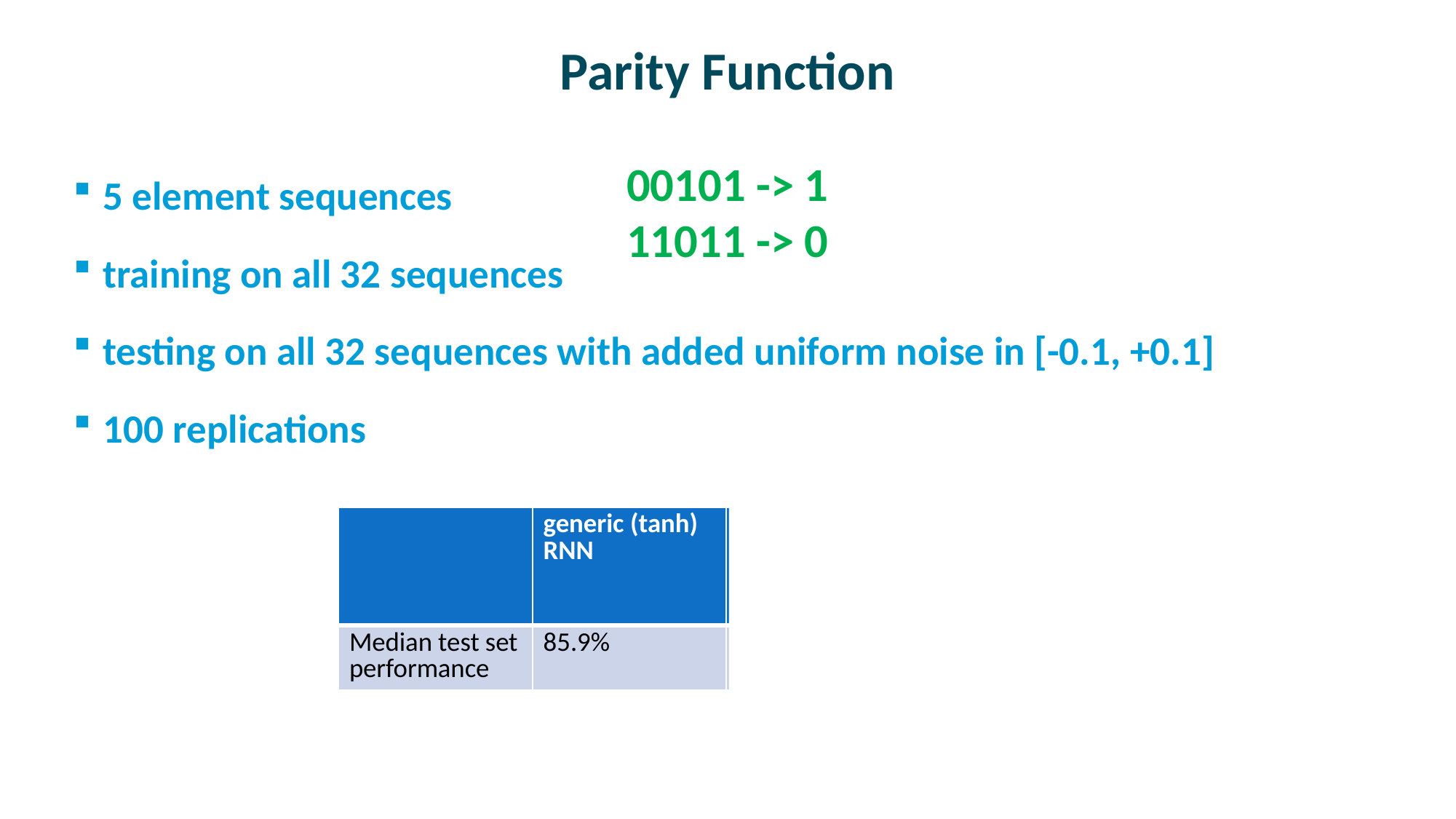

# Parity Function
00101 -> 1
11011 -> 0
5 element sequences
training on all 32 sequences
testing on all 32 sequences with added uniform noise in [-0.1, +0.1]
100 replications

|  | generic (tanh) RNN | state-denoising RNN | RNN + attractor net trained with pred. error |
| --- | --- | --- | --- |
| Median test set performance | 85.9% | 96.9% | 75.0% |